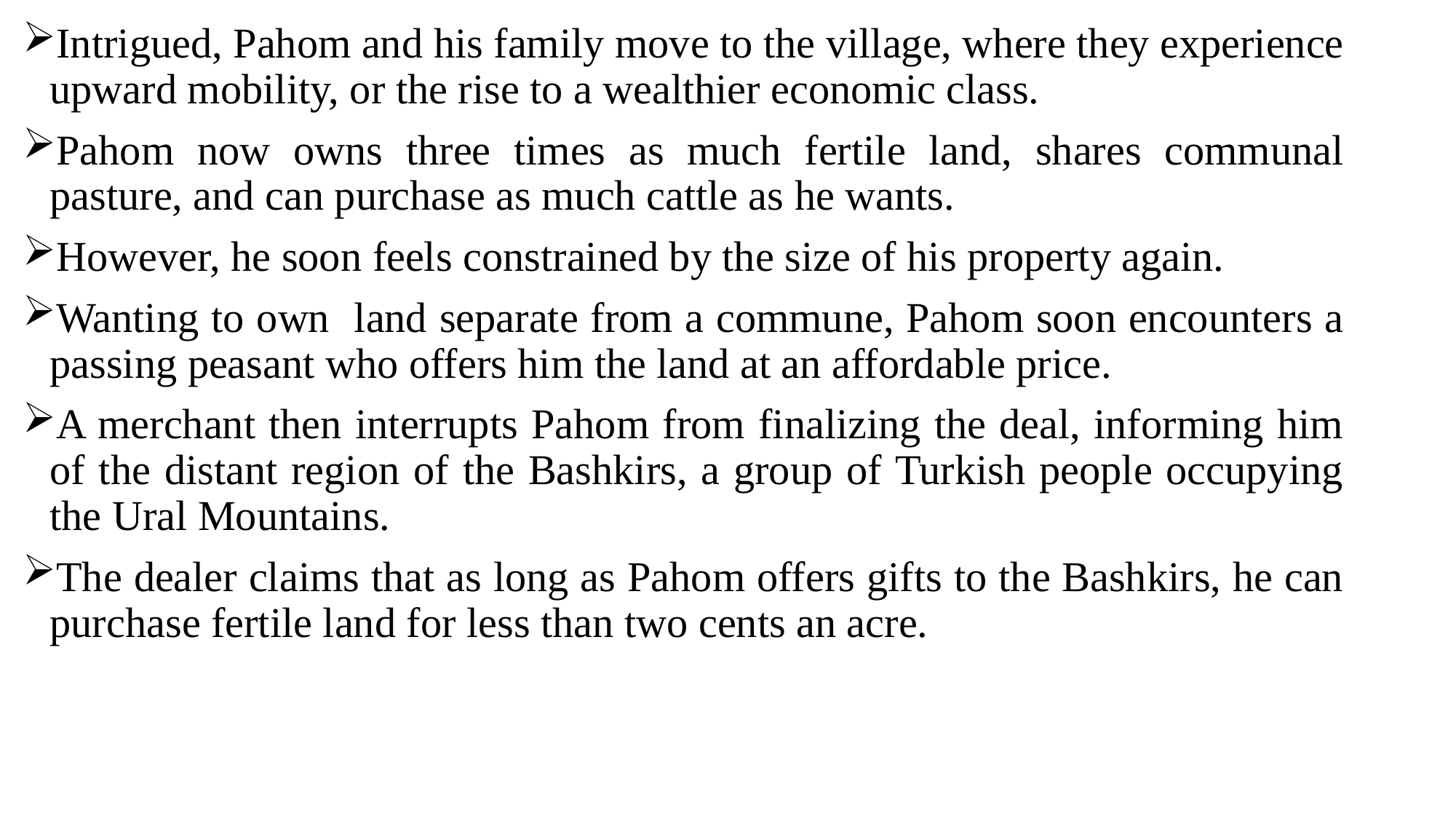

Intrigued, Pahom and his family move to the village, where they experience upward mobility, or the rise to a wealthier economic class.
Pahom now owns three times as much fertile land, shares communal pasture, and can purchase as much cattle as he wants.
However, he soon feels constrained by the size of his property again.
Wanting to own  land separate from a commune, Pahom soon encounters a passing peasant who offers him the land at an affordable price.
A merchant then interrupts Pahom from finalizing the deal, informing him of the distant region of the Bashkirs, a group of Turkish people occupying the Ural Mountains.
The dealer claims that as long as Pahom offers gifts to the Bashkirs, he can purchase fertile land for less than two cents an acre.